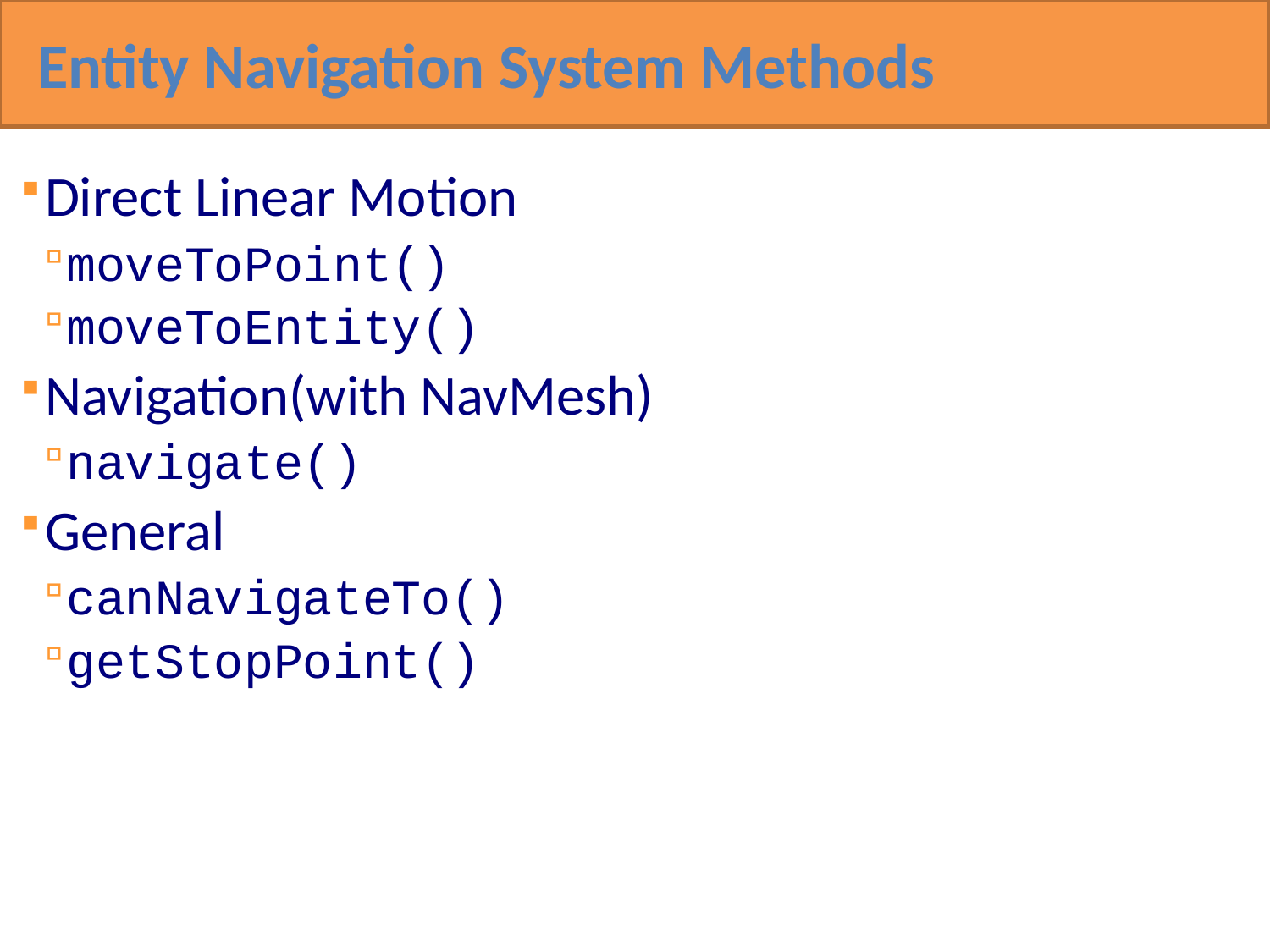

Entity Navigation System Methods
Direct Linear Motion
moveToPoint()
moveToEntity()
Navigation(with NavMesh)
navigate()
General
canNavigateTo()
getStopPoint()